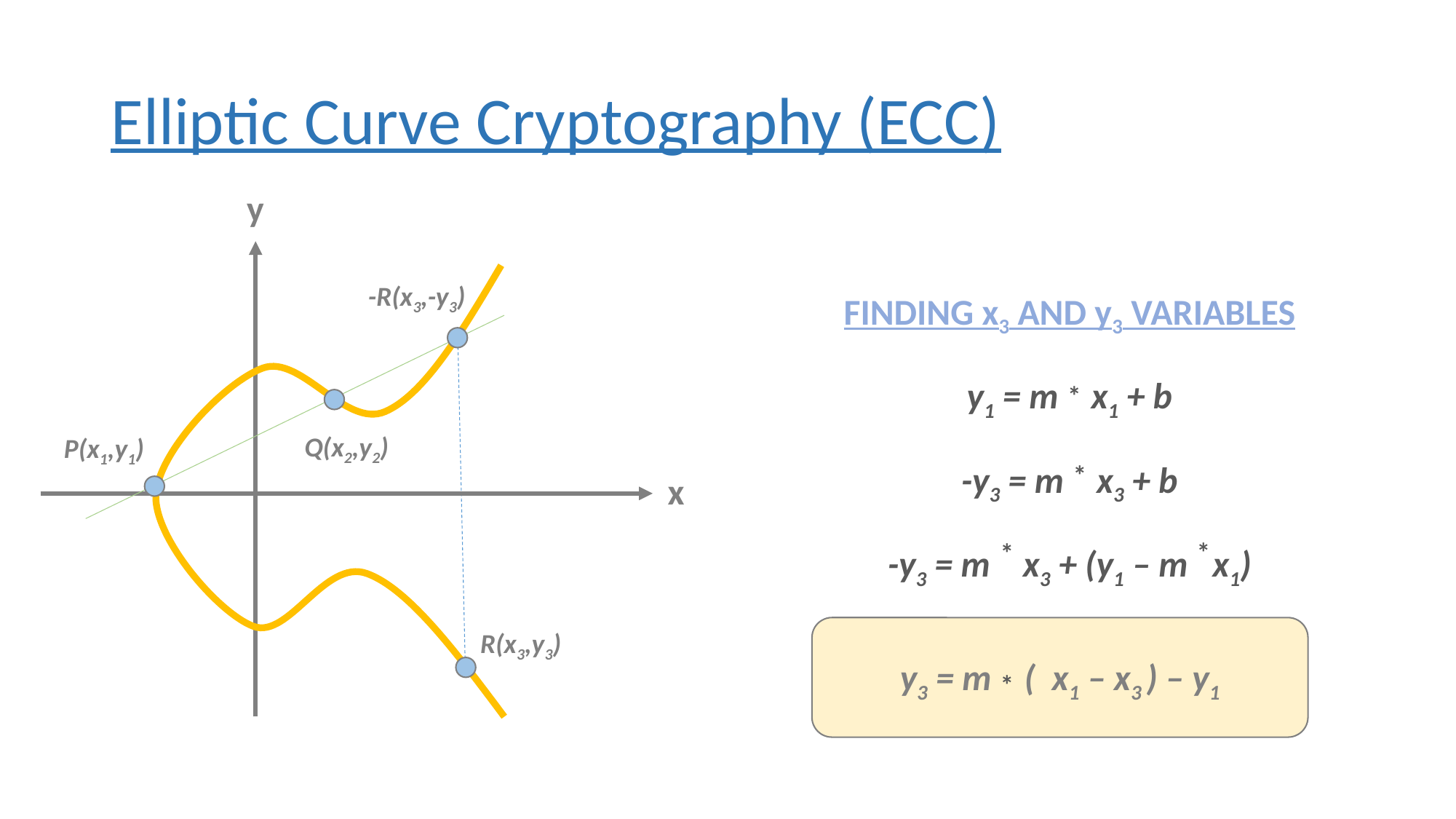

# Elliptic Curve Cryptography (ECC)
y

-R(x3,-y3)
FINDING x3 AND y3 VARIABLES

y1 = m    x1 + b

-y3 = m    x3 + b

-y3 = m    x3 + (y1 – m   x1)

*

Q(x2,y2)
P(x1,y1)
*
x

*
*
y3 = m    (  x1 – x3 ) – y1
R(x3,y3)

*